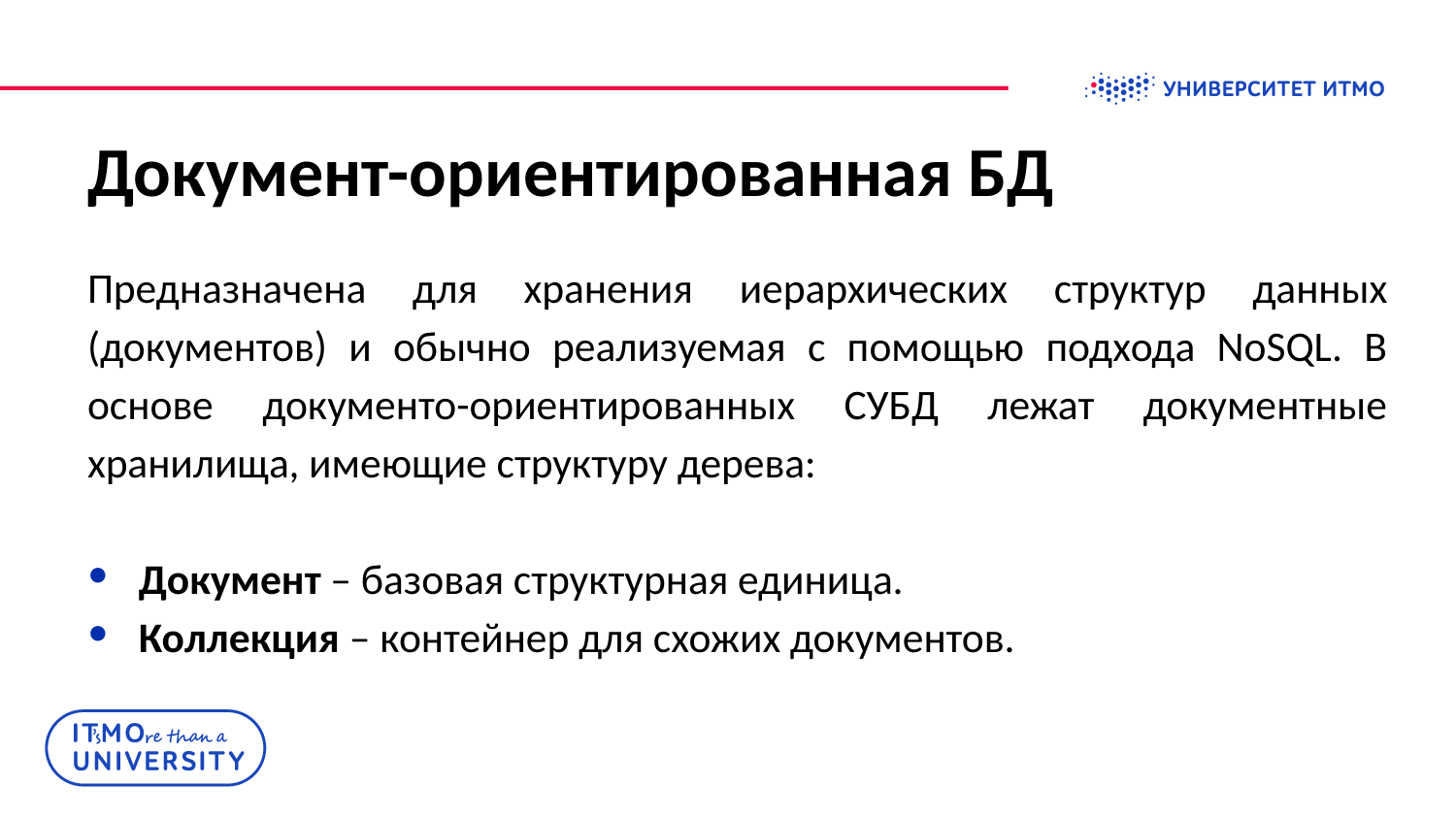

# Документ-ориентированная БД
Предназначена для хранения иерархических структур данных (документов) и обычно реализуемая с помощью подхода NoSQL. В основе документо-ориентированных СУБД лежат документные хранилища, имеющие структуру дерева:

Документ – базовая структурная единица.
Коллекция – контейнер для схожих документов.